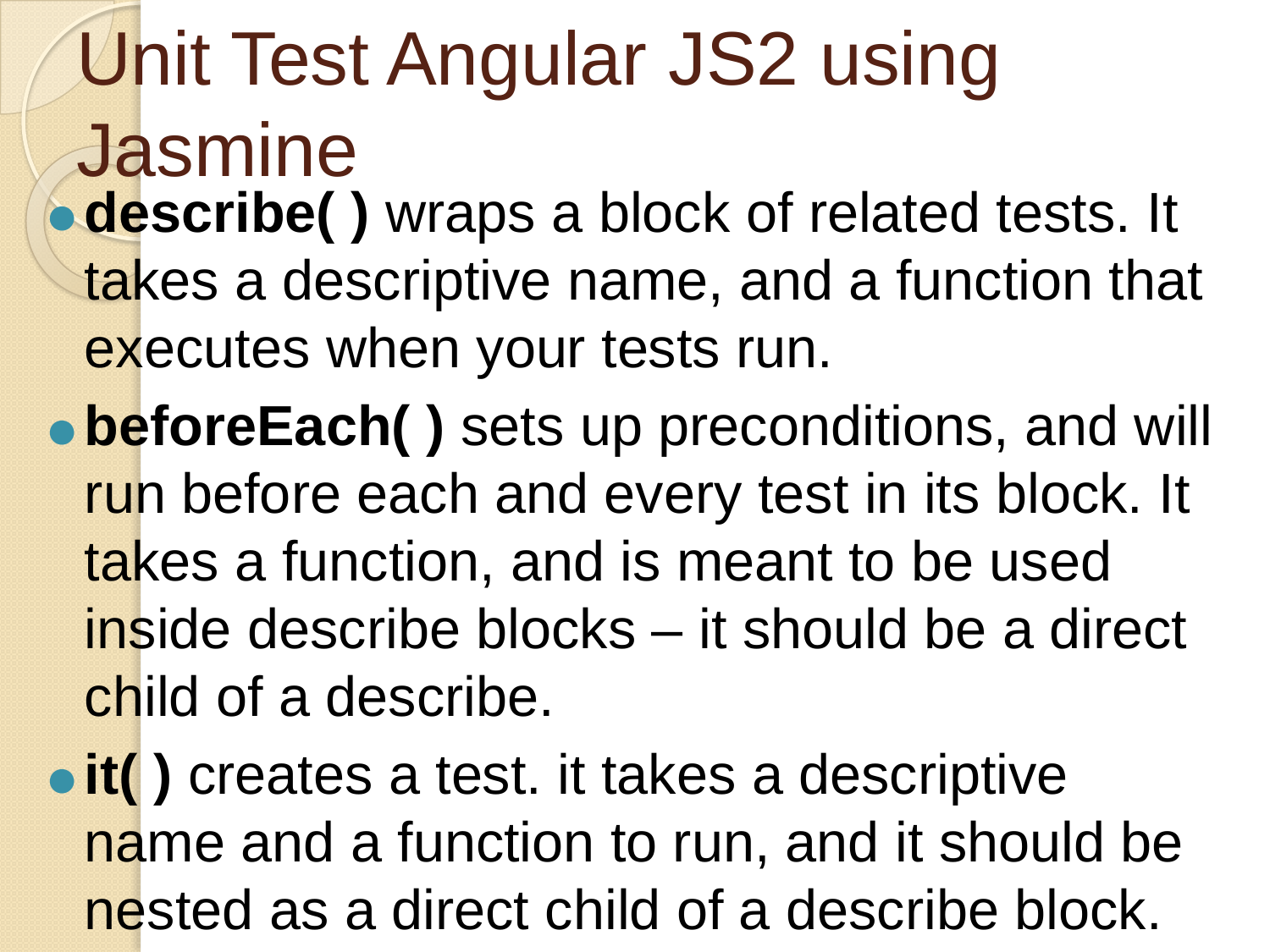

Unit Test Angular JS2 using Jasmine
describe( ) wraps a block of related tests. It takes a descriptive name, and a function that executes when your tests run.
beforeEach( ) sets up preconditions, and will run before each and every test in its block. It takes a function, and is meant to be used inside describe blocks – it should be a direct child of a describe.
it( ) creates a test. it takes a descriptive name and a function to run, and it should be nested as a direct child of a describe block.